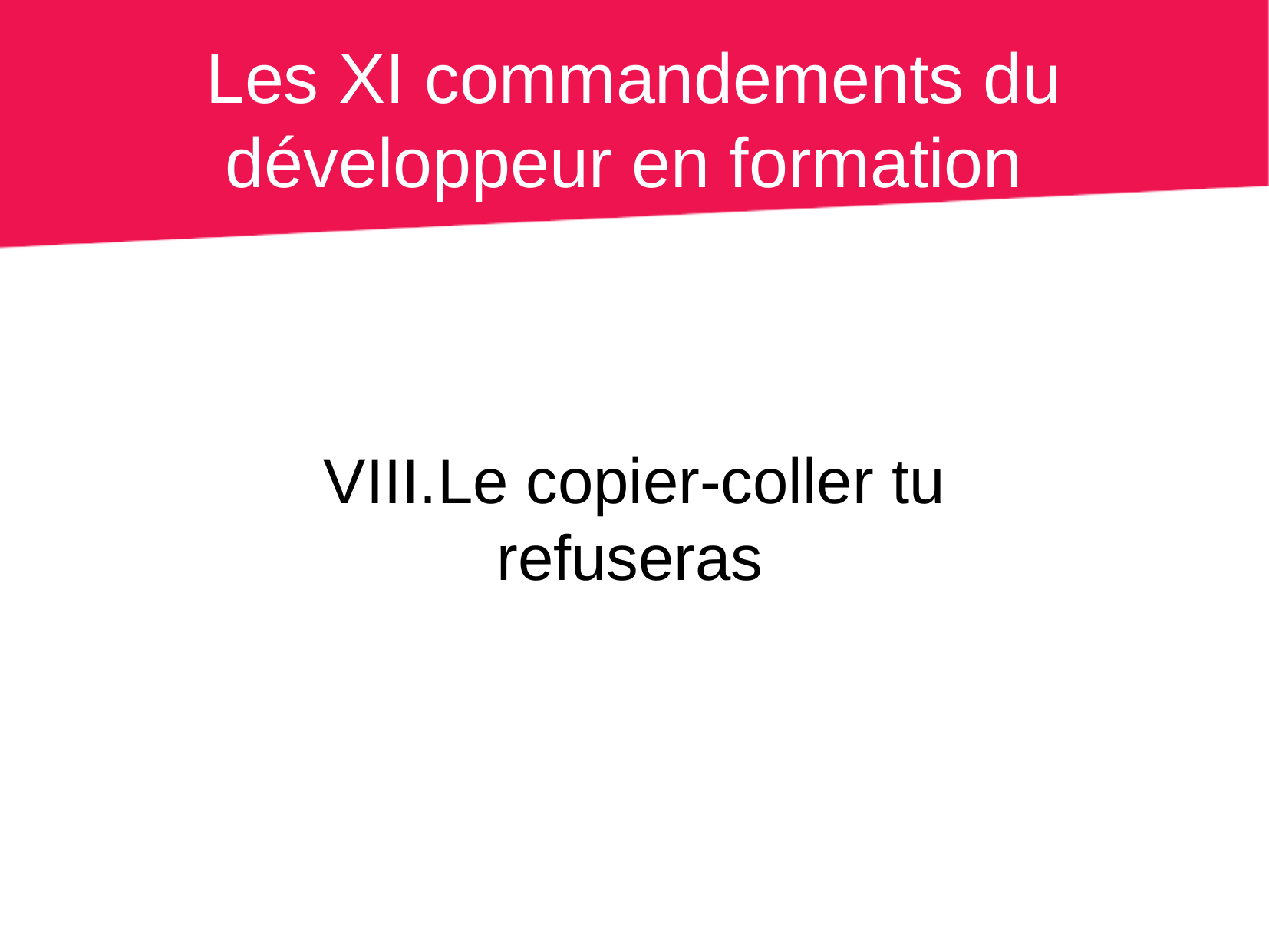

Les XI commandements du développeur en formation
Le copier-coller tu refuseras